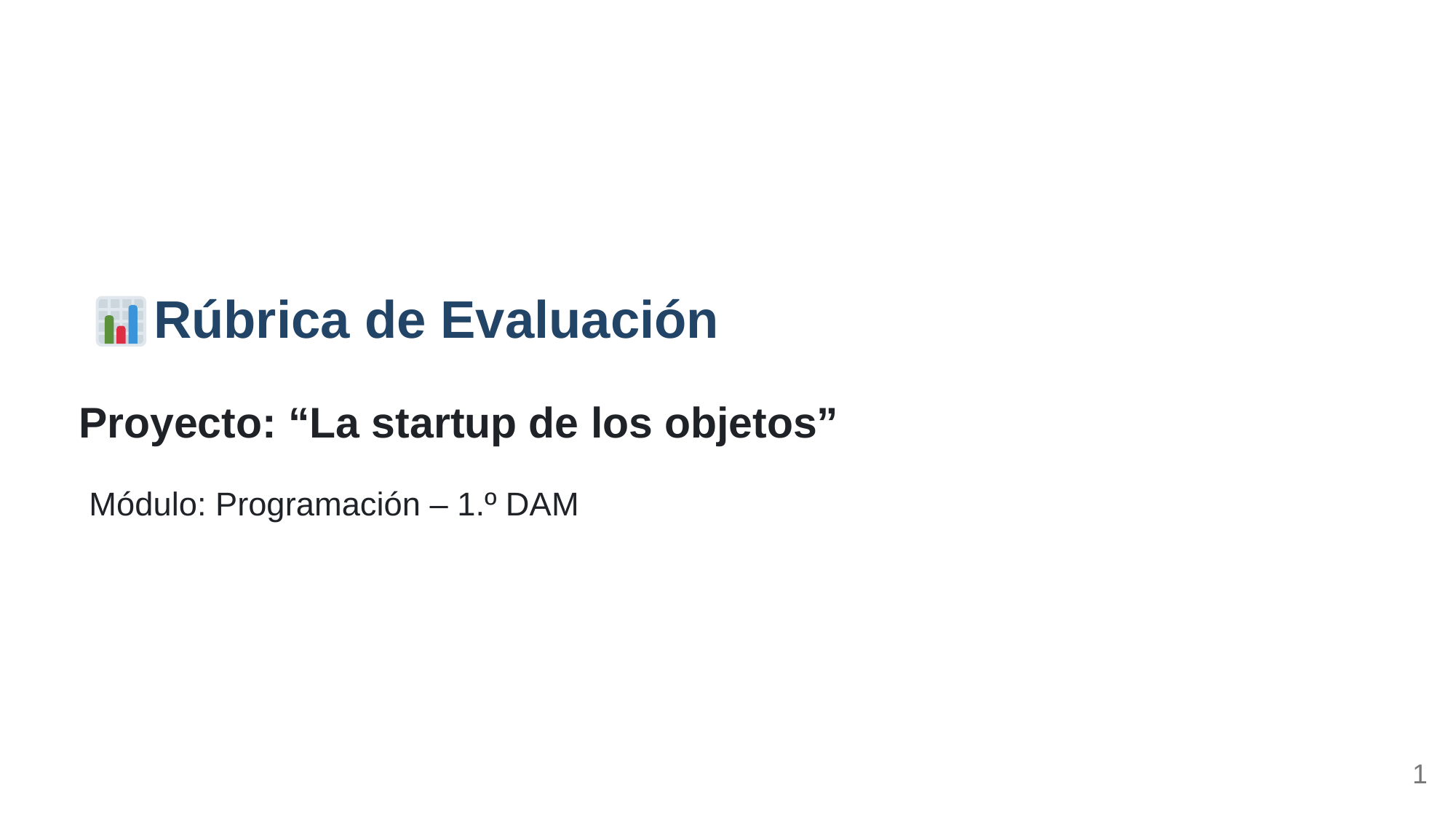

Rúbrica de Evaluación

Proyecto: “La startup de los objetos”
Módulo: Programación – 1.º DAM
1